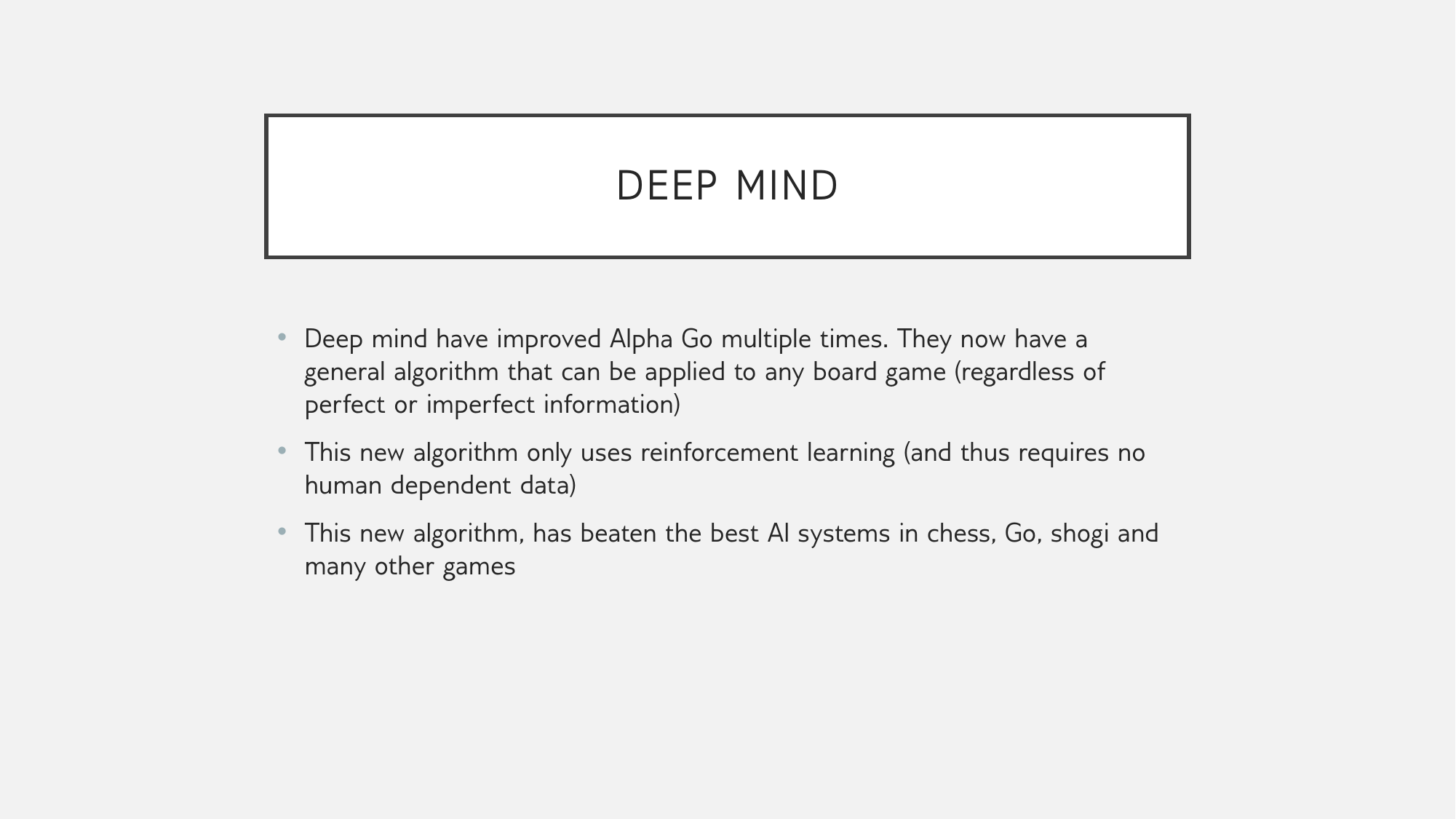

# Deep mind
Deep mind have improved Alpha Go multiple times. They now have a general algorithm that can be applied to any board game (regardless of perfect or imperfect information)
This new algorithm only uses reinforcement learning (and thus requires no human dependent data)
This new algorithm, has beaten the best AI systems in chess, Go, shogi and many other games